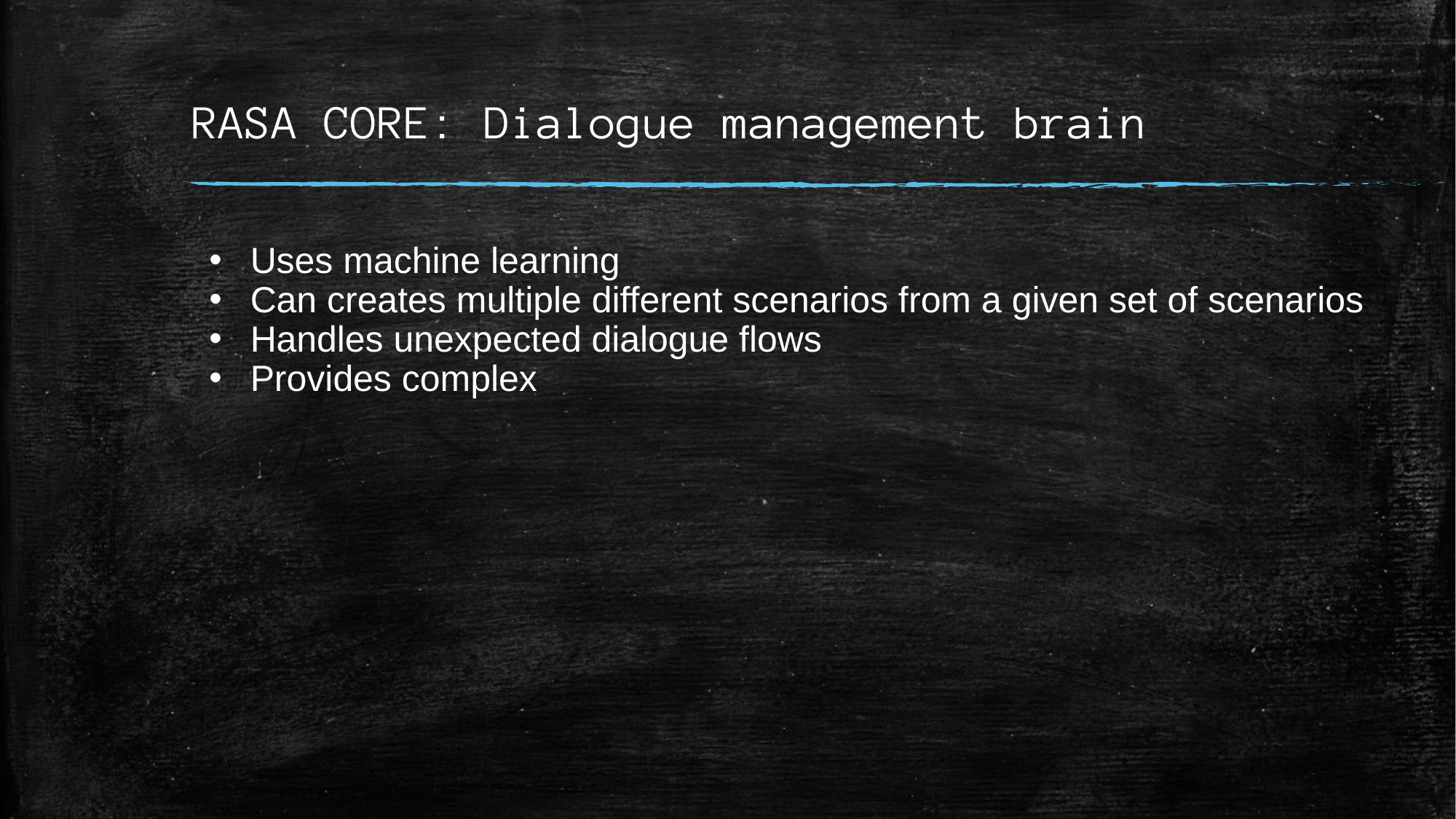

# RASA CORE: Dialogue management brain
Uses machine learning
Can creates multiple different scenarios from a given set of scenarios
Handles unexpected dialogue flows
Provides complex